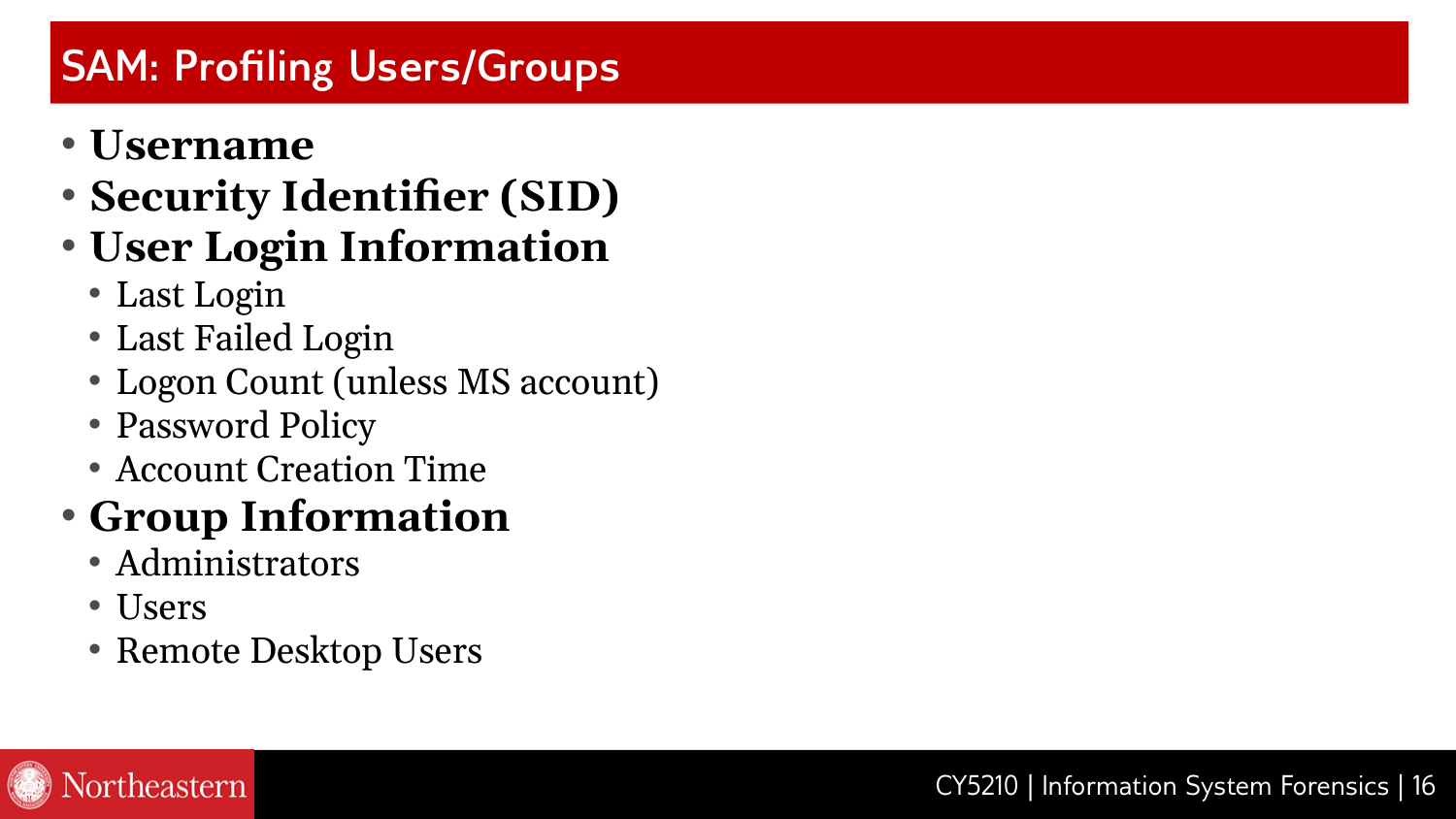

# SAM: Profiling Users/Groups
Username
Security Identifier (SID)
User Login Information
Last Login
Last Failed Login
Logon Count (unless MS account)
Password Policy
Account Creation Time
Group Information
Administrators
Users
Remote Desktop Users